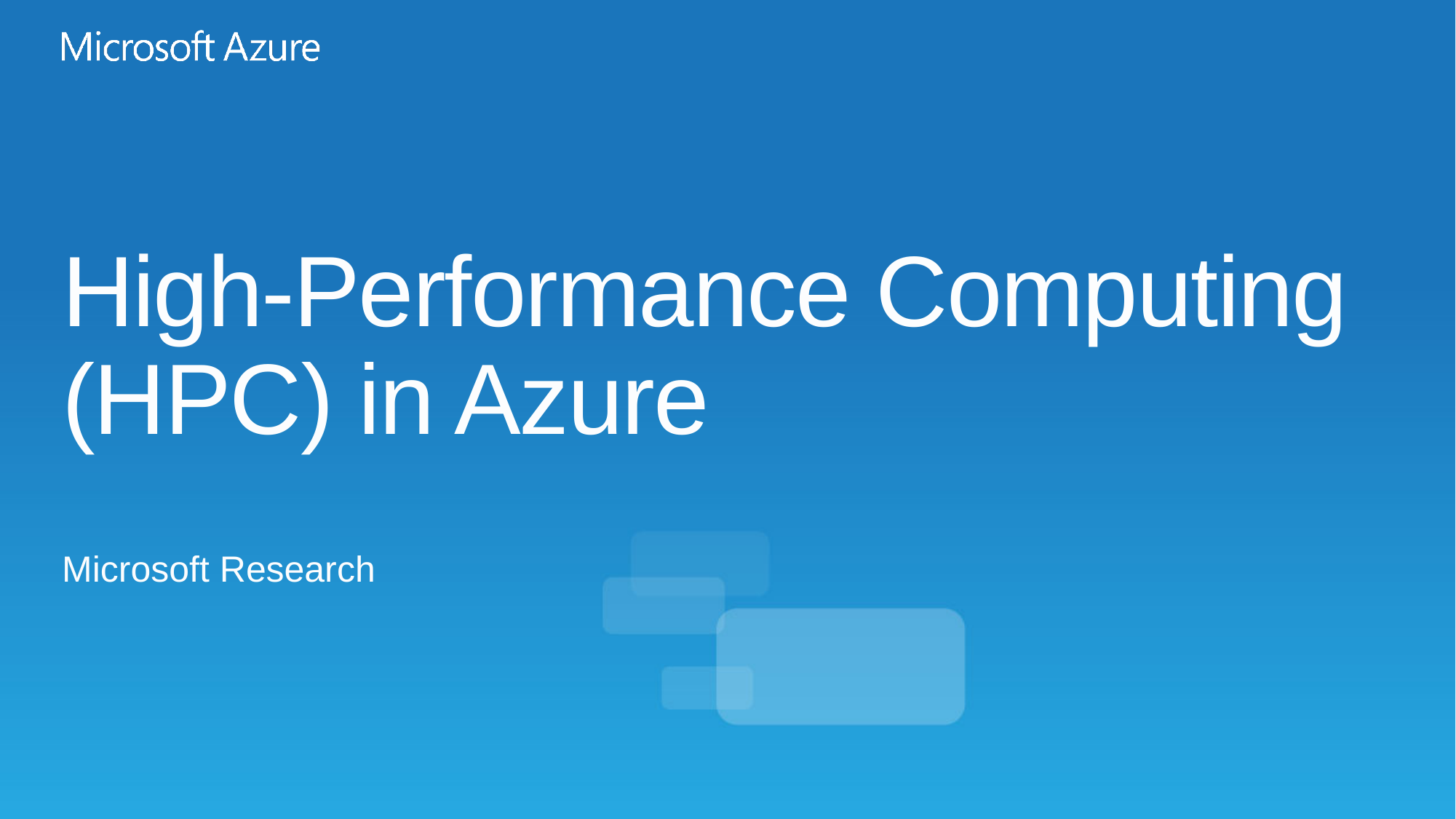

# High-Performance Computing (HPC) in Azure
Microsoft Research